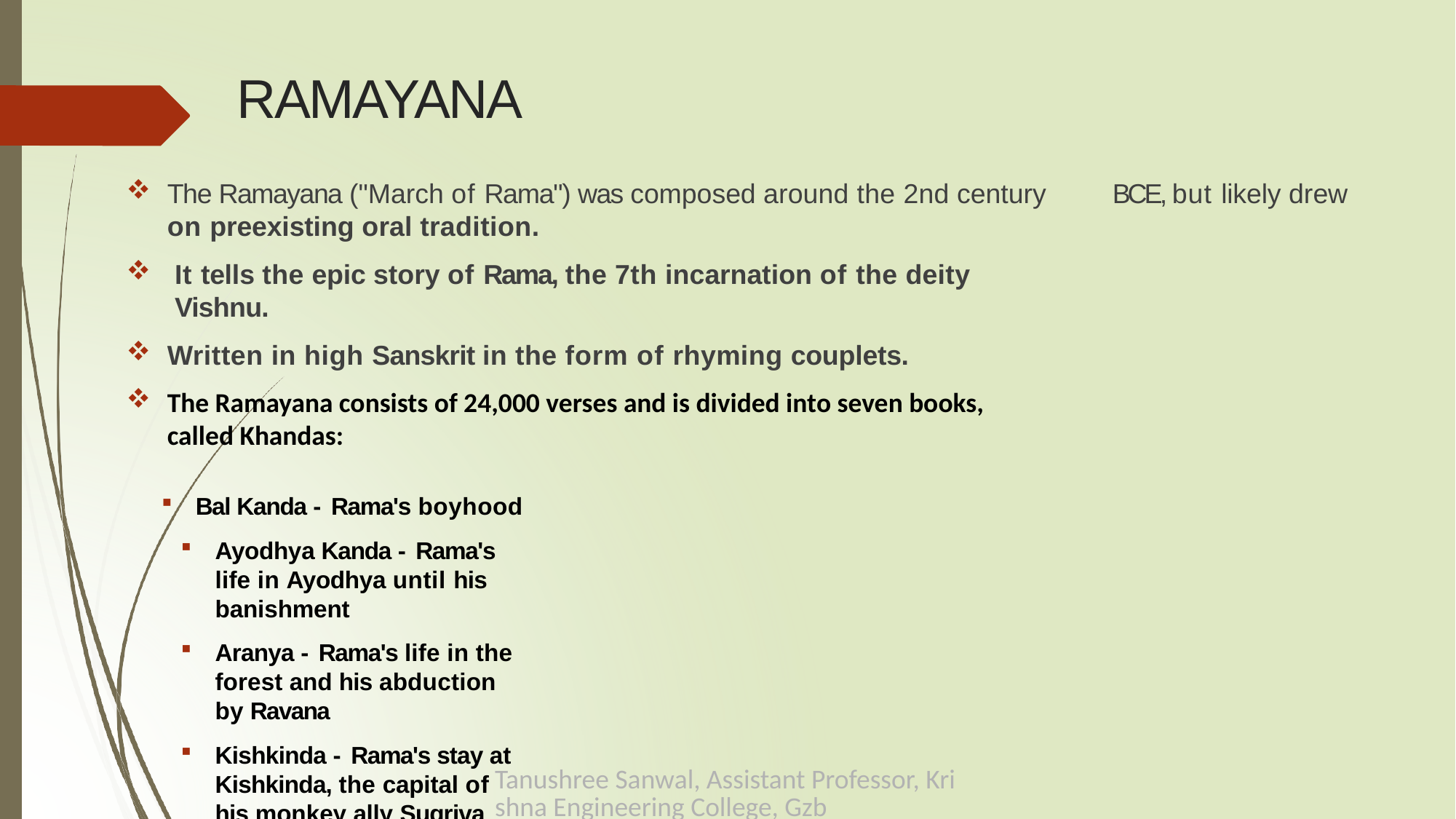

# RAMAYANA
The Ramayana ("March of Rama") was composed around the 2nd century
BCE, but likely drew
on preexisting oral tradition.
It tells the epic story of Rama, the 7th incarnation of the deity Vishnu.
Written in high Sanskrit in the form of rhyming couplets.
The Ramayana consists of 24,000 verses and is divided into seven books, called Khandas:

Bal Kanda - Rama's boyhood
Ayodhya Kanda - Rama's life in Ayodhya until his banishment
Aranya - Rama's life in the forest and his abduction by Ravana
Kishkinda - Rama's stay at Kishkinda, the capital of his monkey ally Sugriva
Sundara - Rama's journey to Sri Lanka
Yuddha (or Lanka) - Rama's battle with Ravana, the recovery of Sita and their return to Ayodhya
Tanushree Sanwal, Assistant Professor, Krishna Engineering College, Gzb